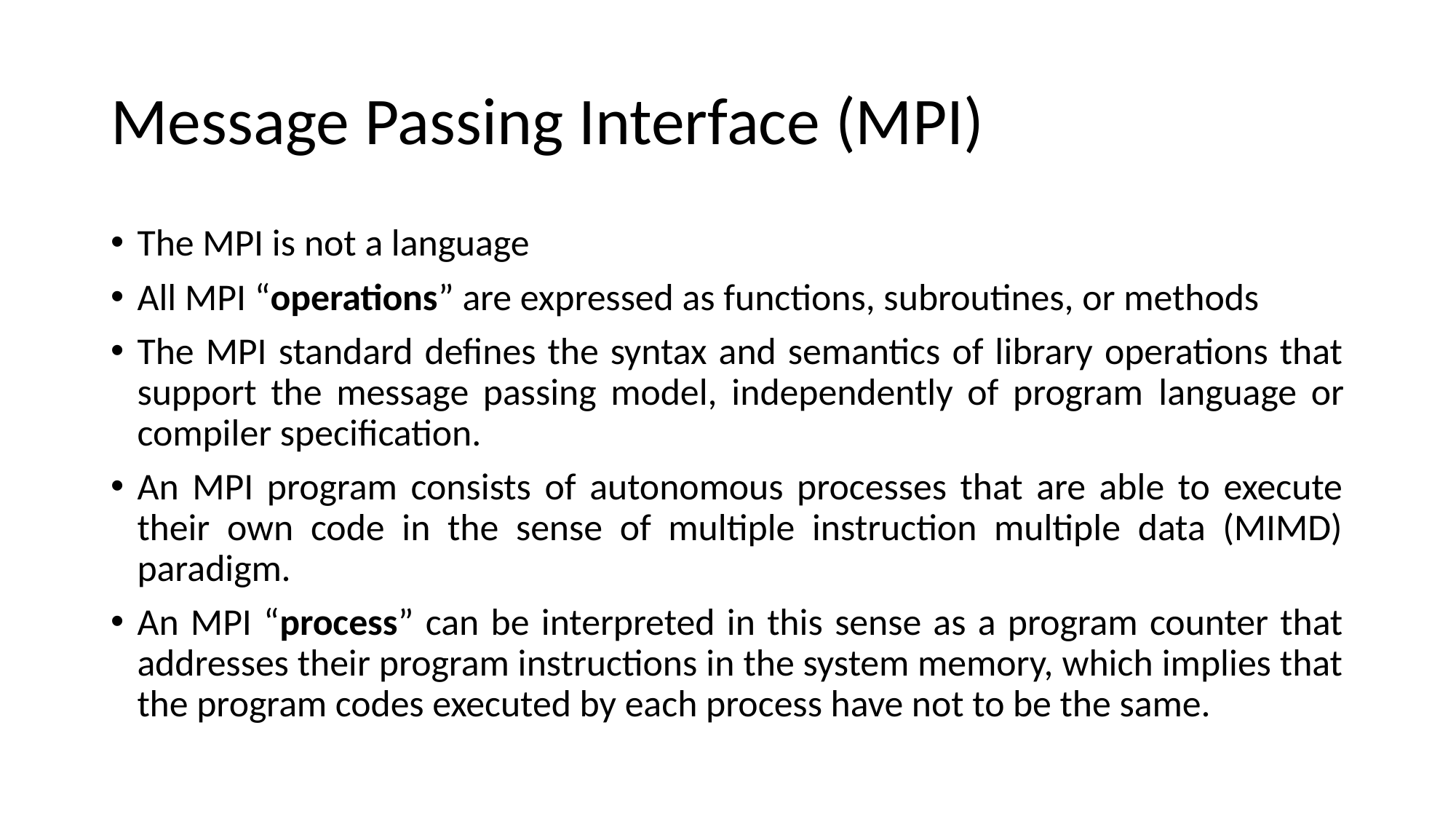

# Message Passing Interface (MPI)
The MPI is not a language
All MPI “operations” are expressed as functions, subroutines, or methods
The MPI standard defines the syntax and semantics of library operations that support the message passing model, independently of program language or compiler specification.
An MPI program consists of autonomous processes that are able to execute their own code in the sense of multiple instruction multiple data (MIMD) paradigm.
An MPI “process” can be interpreted in this sense as a program counter that addresses their program instructions in the system memory, which implies that the program codes executed by each process have not to be the same.